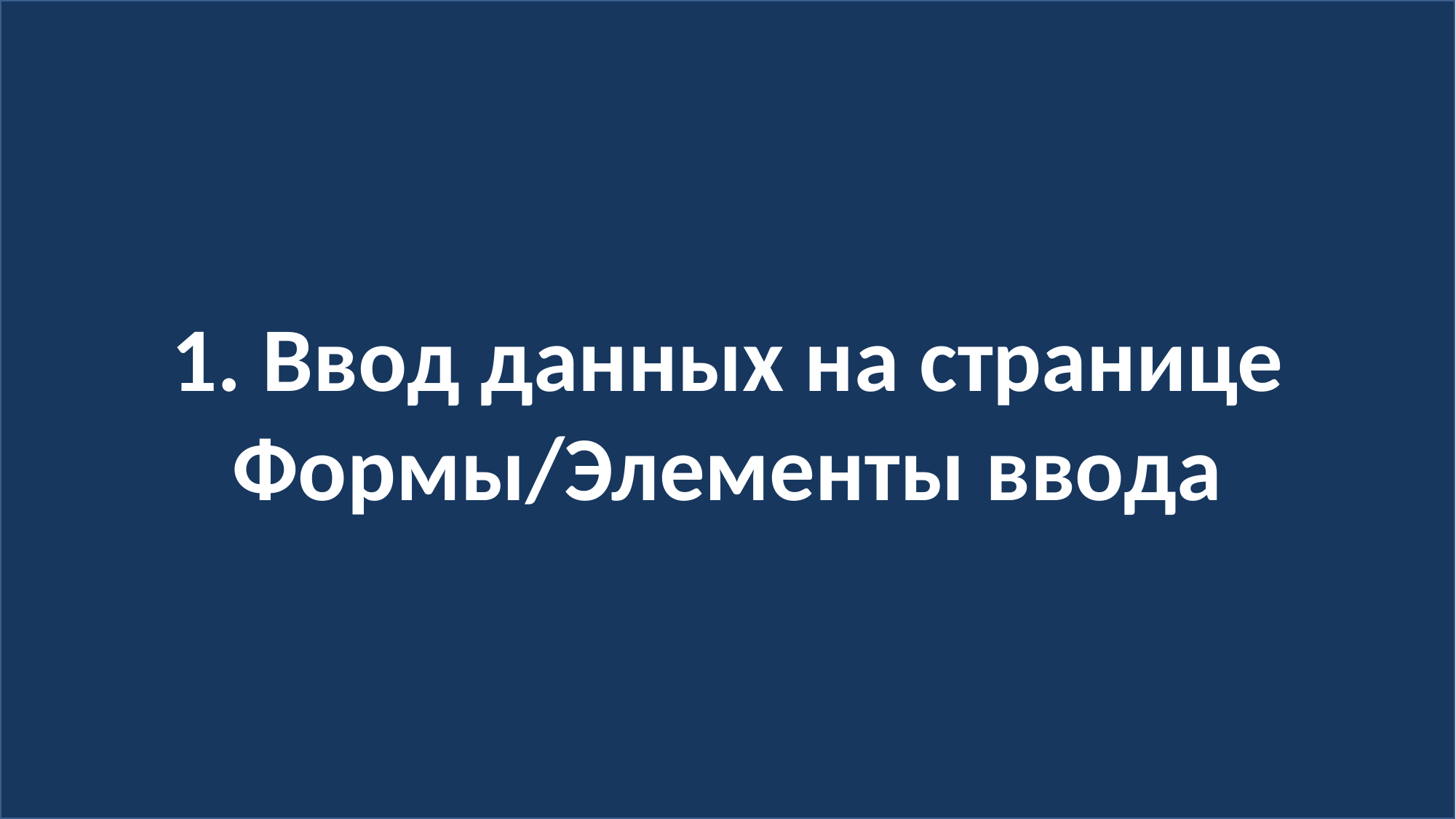

1. Ввод данных на странице
Формы/Элементы ввода